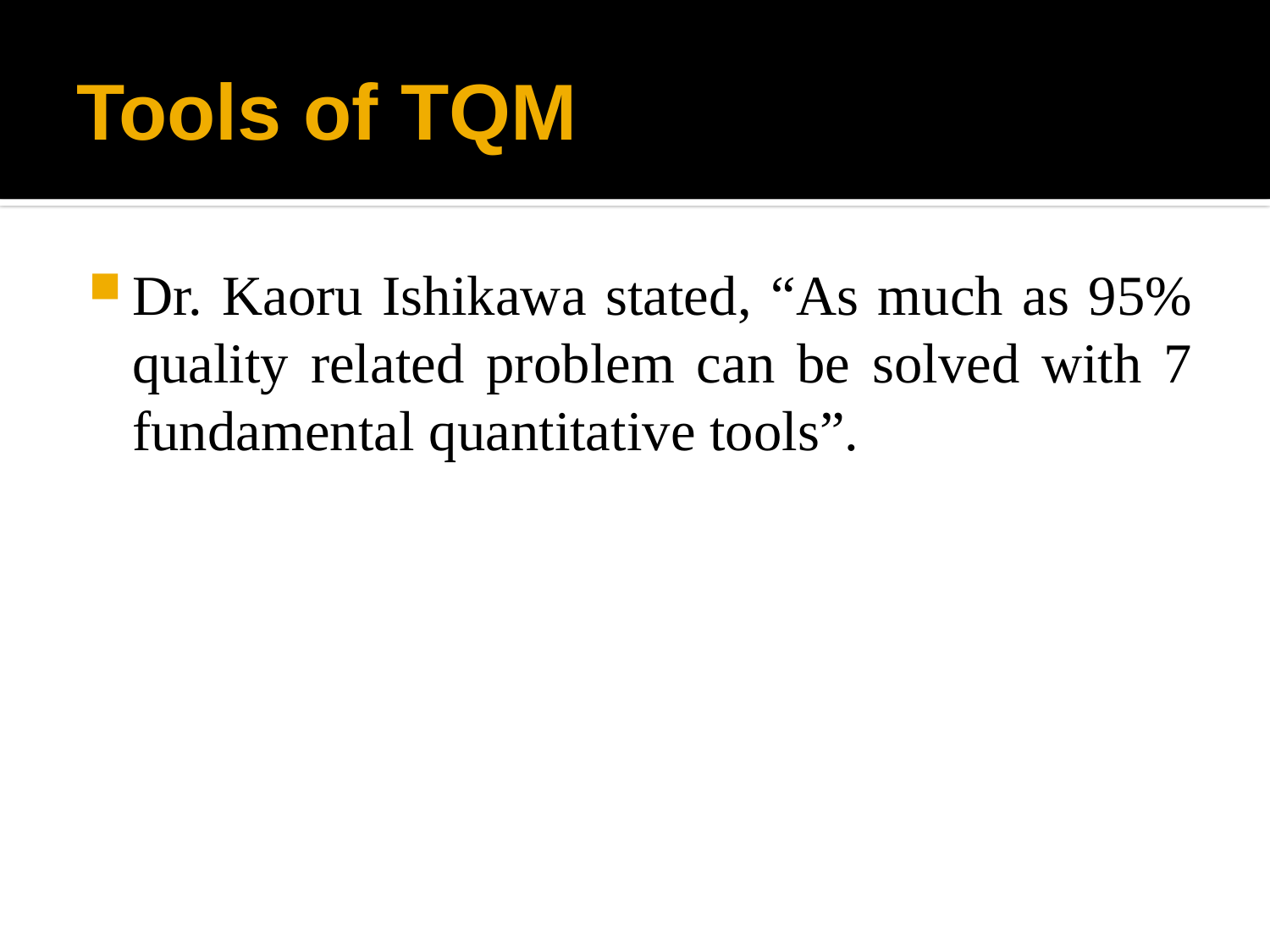

# Tools of TQM
Dr. Kaoru Ishikawa stated, “As much as 95% quality related problem can be solved with 7 fundamental quantitative tools”.